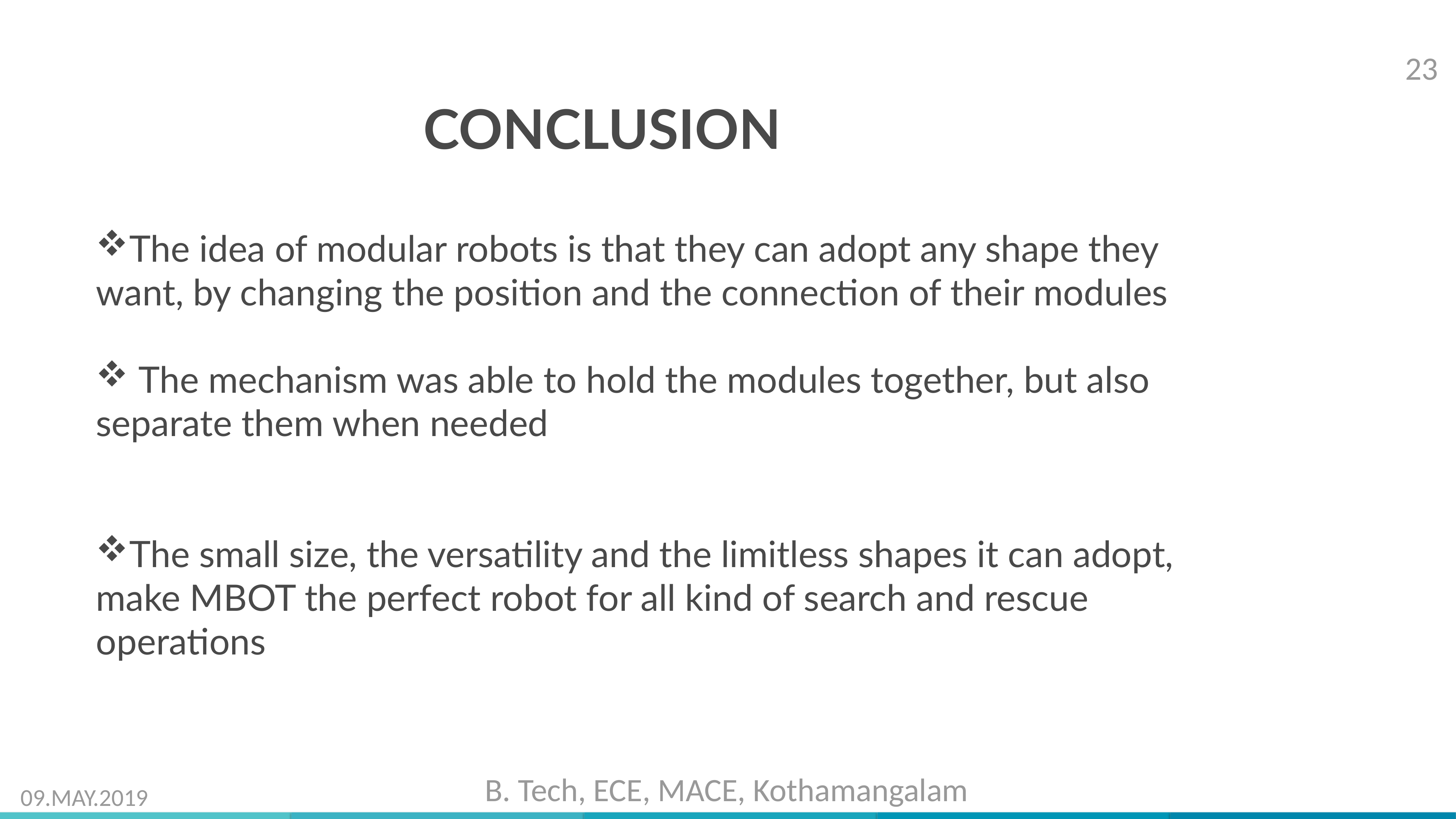

23
						CONCLUSION

The idea of modular robots is that they can adopt any shape they want, by changing the position and the connection of their modules

 The mechanism was able to hold the modules together, but also separate them when needed

The small size, the versatility and the limitless shapes it can adopt, make MBOT the perfect robot for all kind of search and rescue operations

B. Tech, ECE, MACE, Kothamangalam

09.MAY.2019